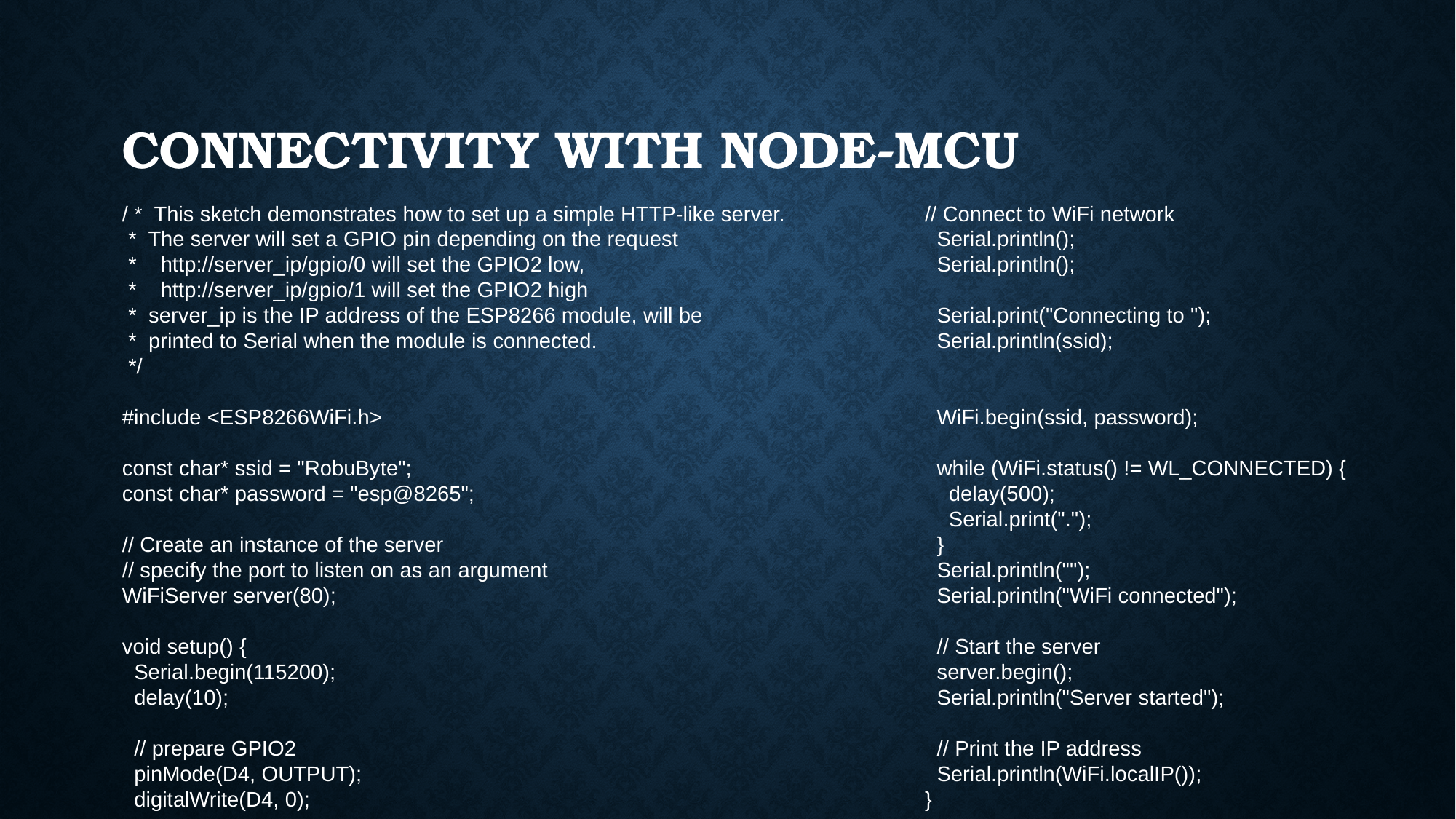

# Connectivity with node-mcu
/ *  This sketch demonstrates how to set up a simple HTTP-like server.
 *  The server will set a GPIO pin depending on the request
 *    http://server_ip/gpio/0 will set the GPIO2 low,
 *    http://server_ip/gpio/1 will set the GPIO2 high
 *  server_ip is the IP address of the ESP8266 module, will be
 *  printed to Serial when the module is connected.
 */

#include <ESP8266WiFi.h>

const char* ssid = "RobuByte";
const char* password = "esp@8265";

// Create an instance of the server
// specify the port to listen on as an argument
WiFiServer server(80);

void setup() {
  Serial.begin(115200);
  delay(10);

  // prepare GPIO2
  pinMode(D4, OUTPUT);
  digitalWrite(D4, 0);
// Connect to WiFi network
  Serial.println();
  Serial.println();

  Serial.print("Connecting to ");
  Serial.println(ssid);

  WiFi.begin(ssid, password);

  while (WiFi.status() != WL_CONNECTED) {
    delay(500);
    Serial.print(".");
  }
  Serial.println("");
  Serial.println("WiFi connected");

  // Start the server
  server.begin();
  Serial.println("Server started");

  // Print the IP address
  Serial.println(WiFi.localIP());
}